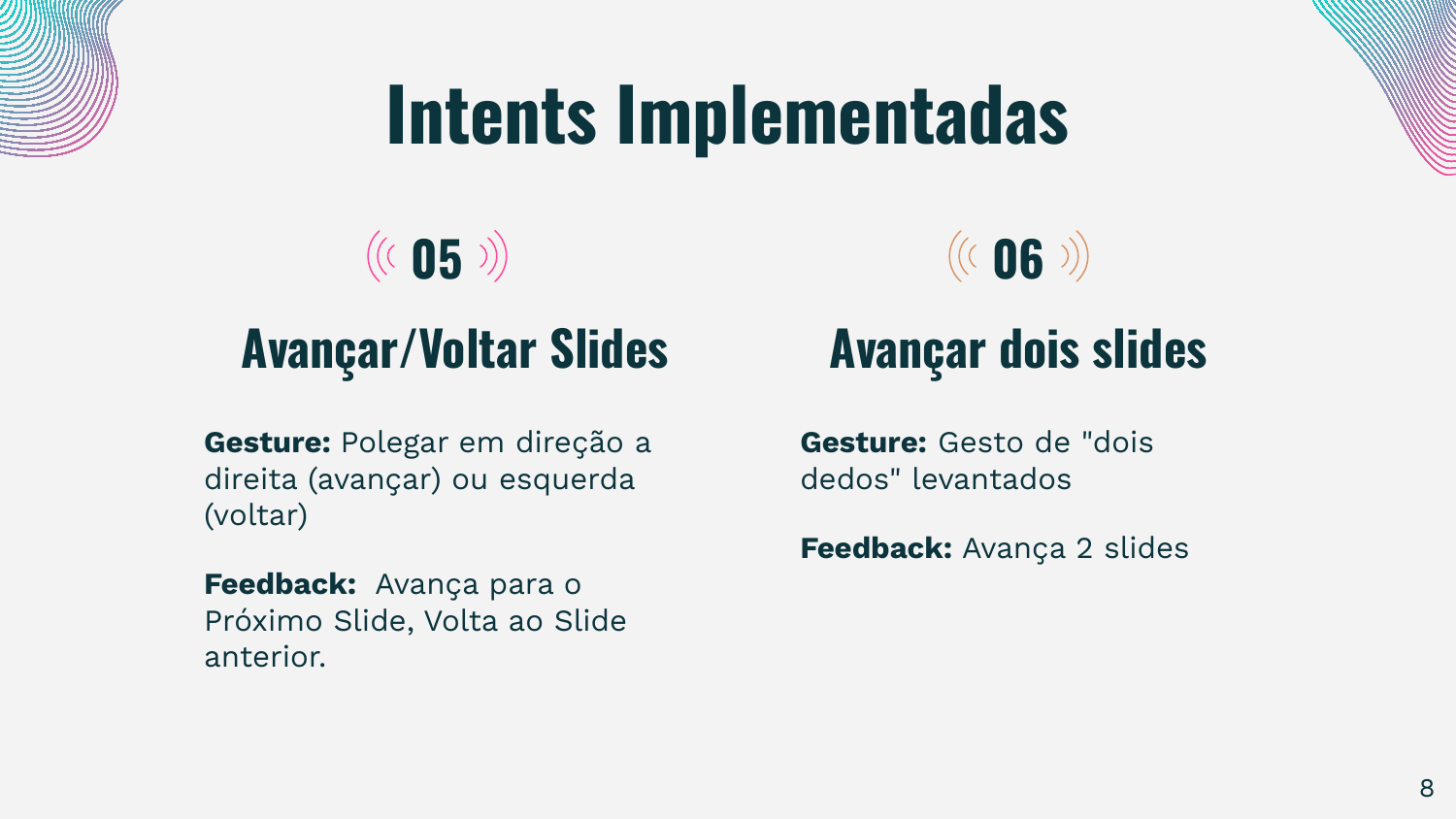

# Intents Implementadas
05
06

Avançar dois slides
Avançar/Voltar Slides
Gesture: Polegar em direção a direita (avançar) ou esquerda (voltar)
Feedback:  Avança para o Próximo Slide, Volta ao Slide anterior.

Gesture: Gesto de "dois dedos" levantados
Feedback: Avança 2 slides

8